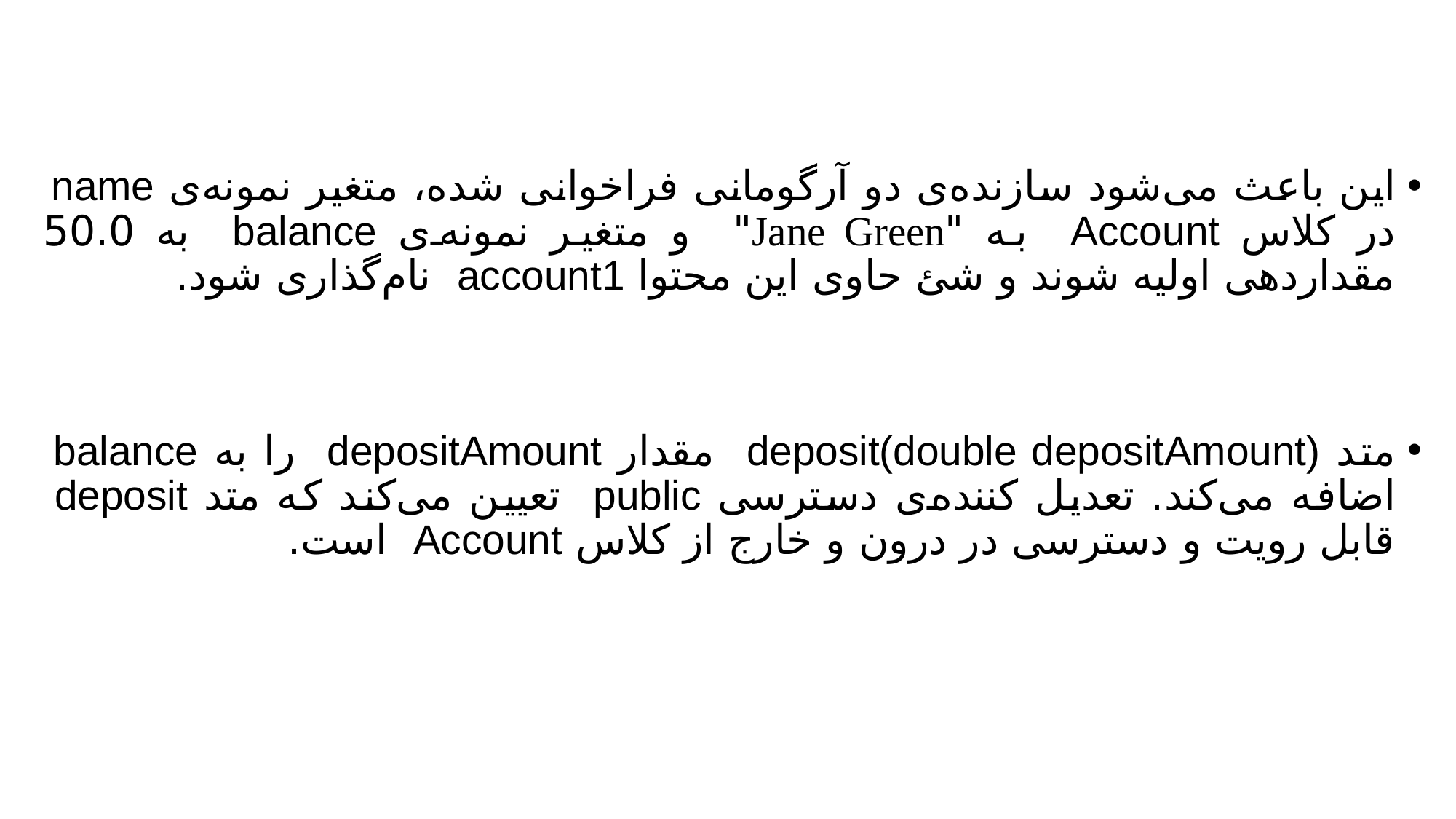

این باعث می‌شود سازنده‌ی دو آرگومانی فراخوانی شده، متغیر نمونه‌ی name  در کلاس Account  به "Jane Green"  و متغیر نمونه‌ی balance  به 50.0 مقداردهی اولیه شوند و شئ حاوی این محتوا account1  نام‌گذاری شود.

متد deposit(double depositAmount)  مقدار depositAmount  را به balance  اضافه می‌کند. تعدیل کننده‌ی دسترسی public  تعیین می‌کند که متد deposit  قابل رویت و دسترسی در درون و خارج از کلاس Account  است.